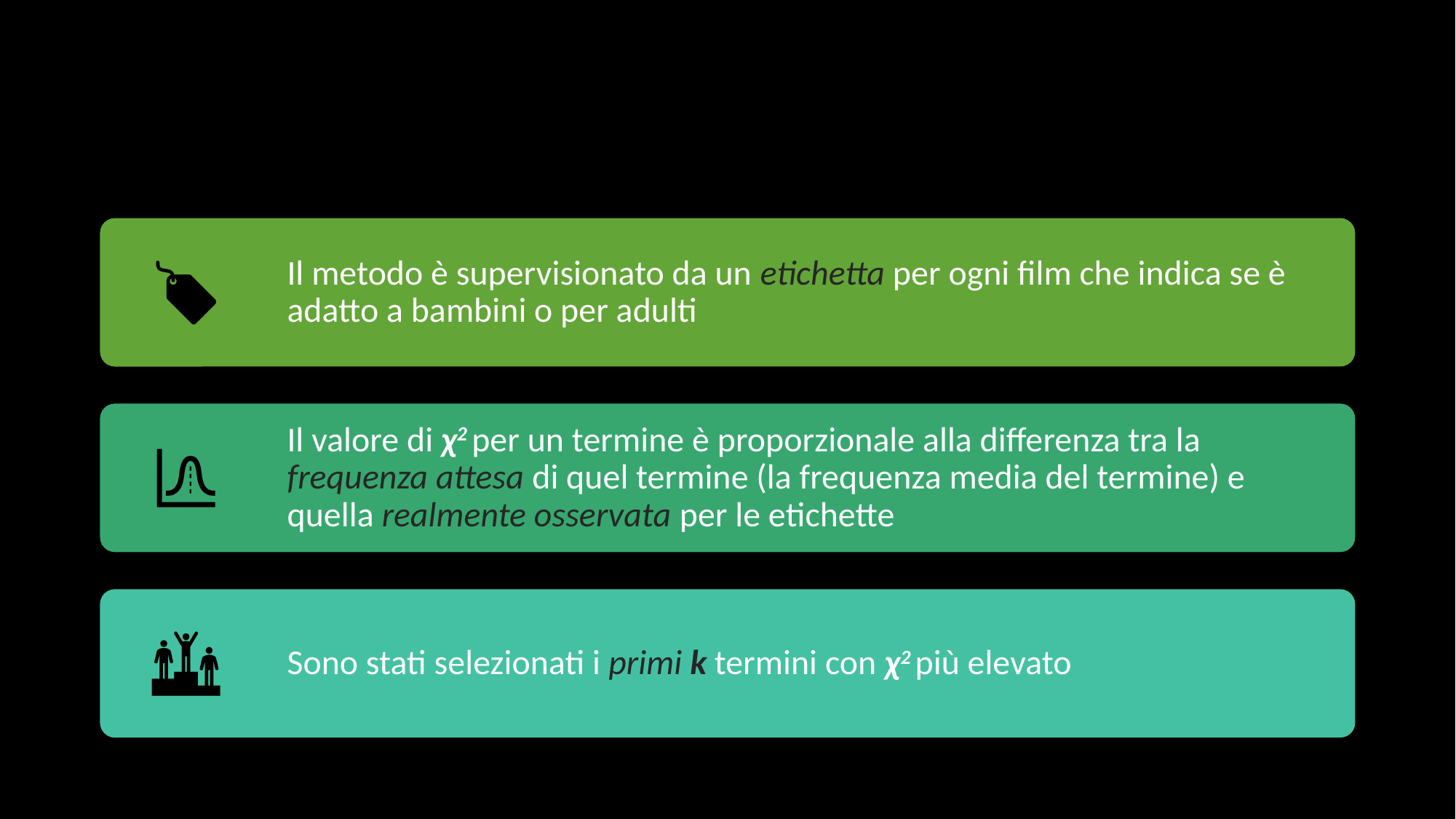

#
Il metodo è supervisionato da un etichetta per ogni film che indica se è adatto a bambini o per adulti
Il valore di χ2 per un termine è proporzionale alla differenza tra la frequenza attesa di quel termine (la frequenza media del termine) e quella realmente osservata per le etichette
Sono stati selezionati i primi k termini con χ2 più elevato